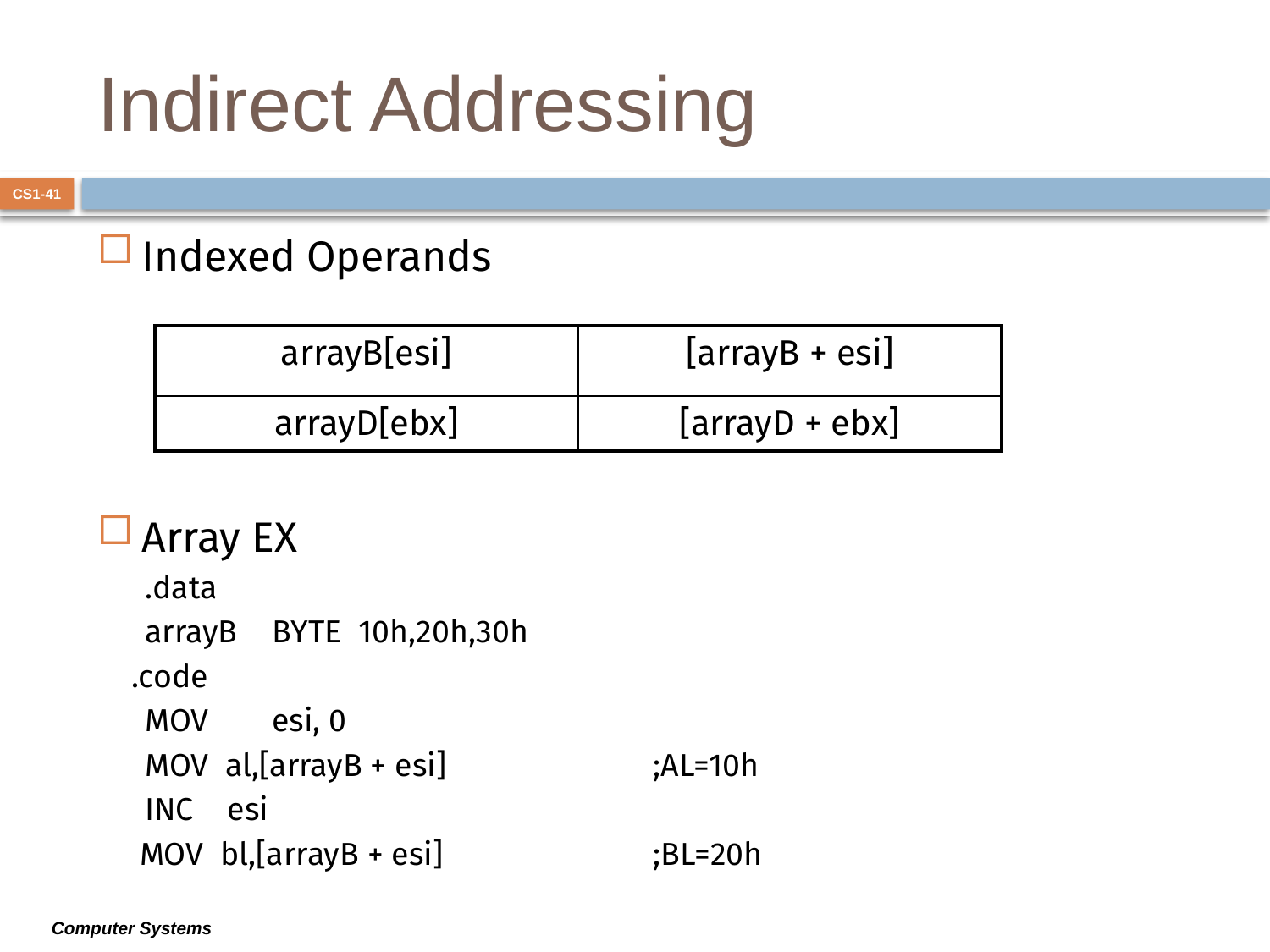

# Indirect Addressing
CS1-41
Indexed Operands

Array EX
	.data
	arrayB	BYTE  10h,20h,30h
    .code
	MOV	esi, 0
	MOV  al,[arrayB + esi]		;AL=10h
	INC    esi
     MOV  bl,[arrayB + esi]		;BL=20h

| arrayB[esi] | [arrayB + esi] |
| --- | --- |
| arrayD[ebx] | [arrayD + ebx] |